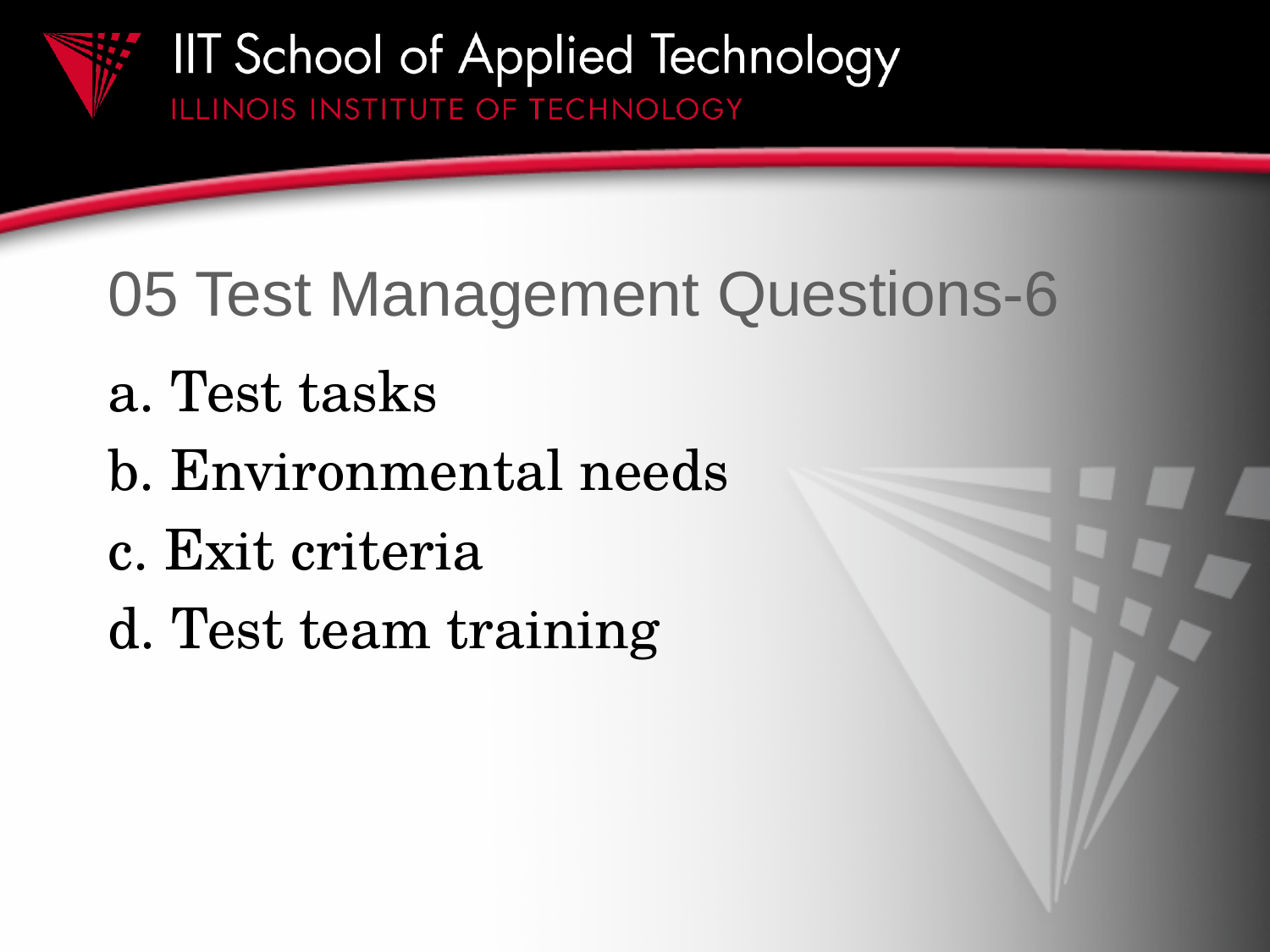

# 05 Test Management Questions-6
a. Test tasks
b. Environmental needs
c. Exit criteria
d. Test team training